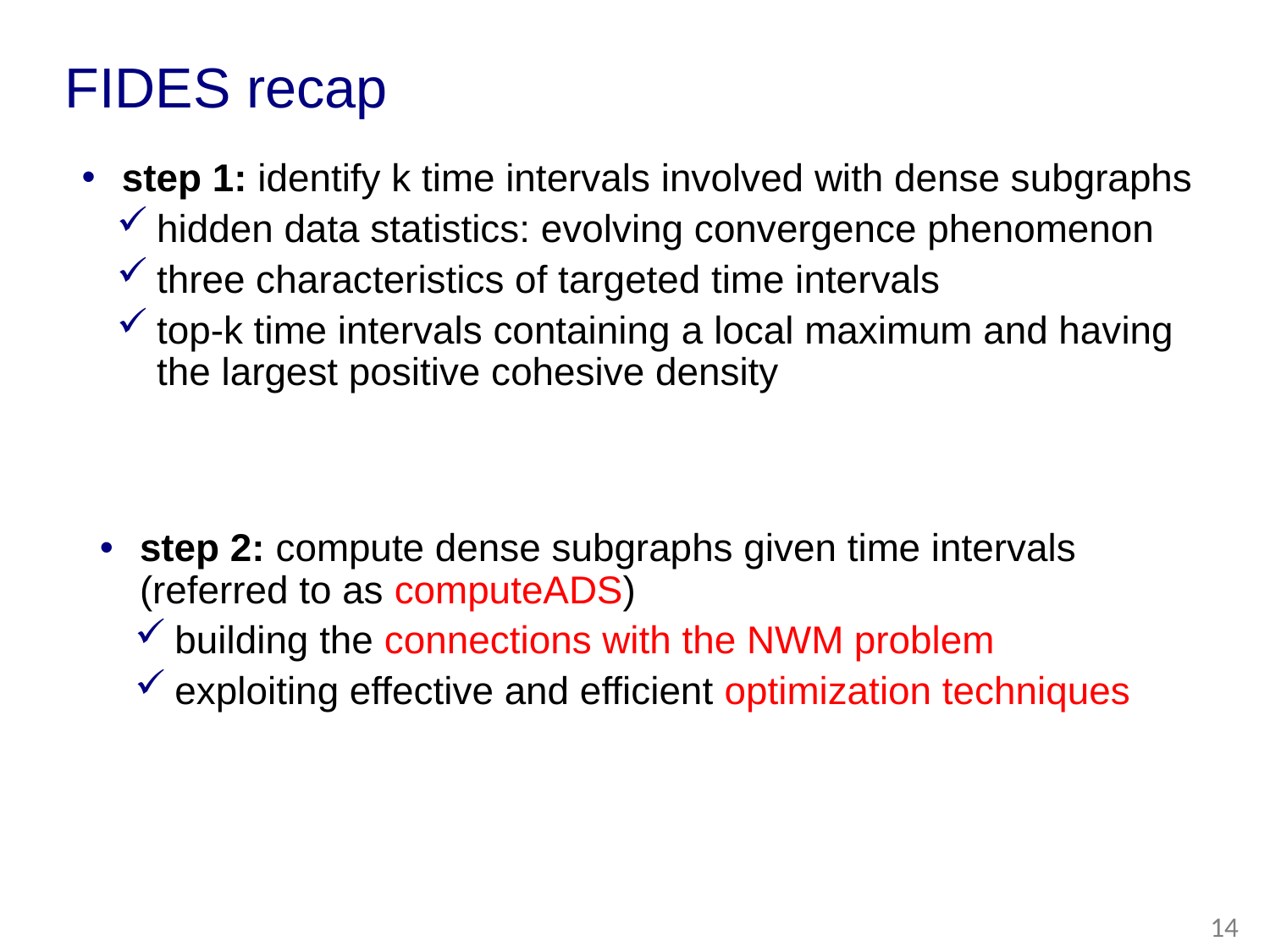

# FIDES recap
step 1: identify k time intervals involved with dense subgraphs
hidden data statistics: evolving convergence phenomenon
three characteristics of targeted time intervals
top-k time intervals containing a local maximum and having the largest positive cohesive density
step 2: compute dense subgraphs given time intervals (referred to as computeADS)
building the connections with the NWM problem
exploiting effective and efficient optimization techniques
14